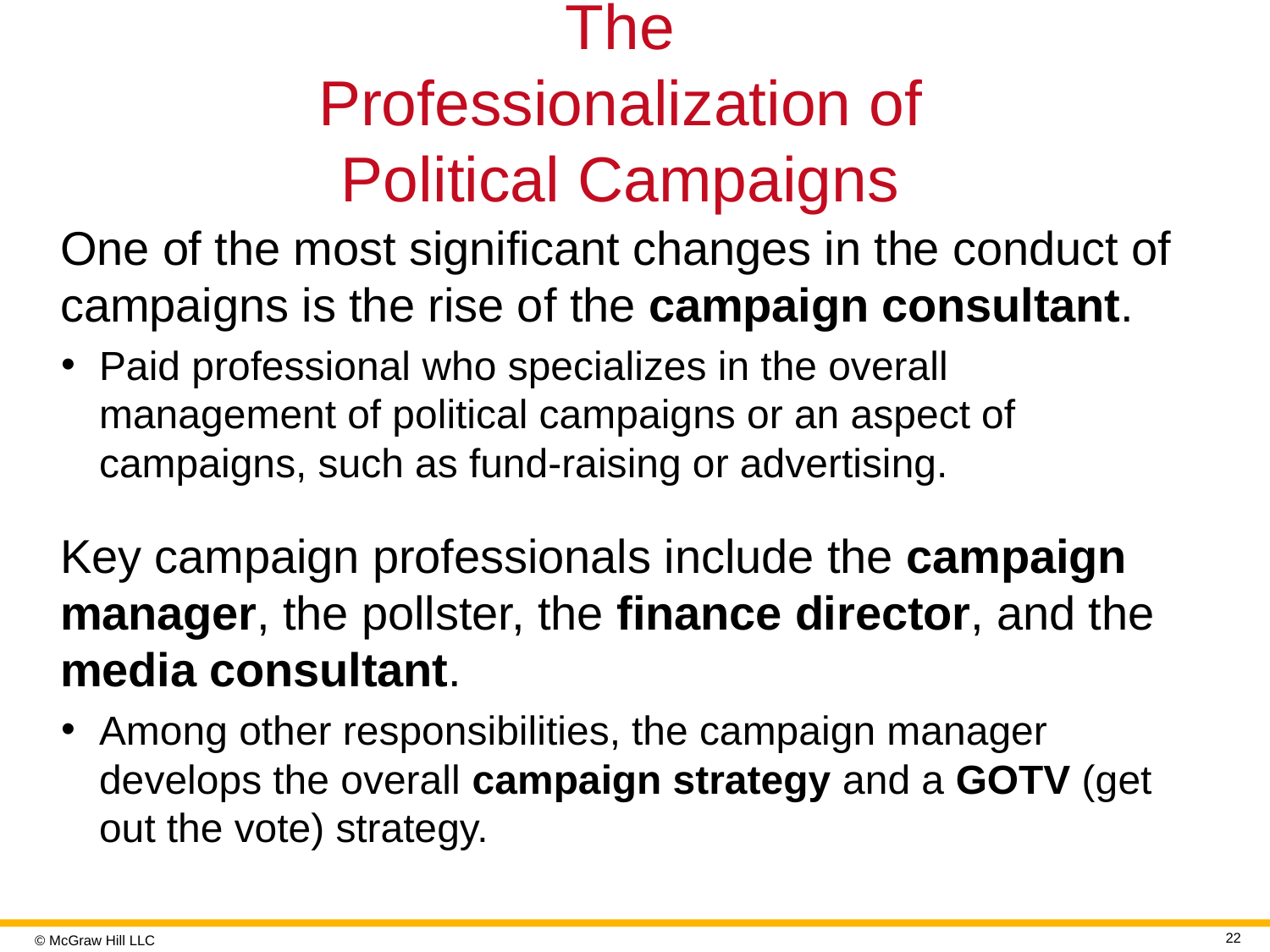

# The Professionalization of Political Campaigns
One of the most significant changes in the conduct of campaigns is the rise of the campaign consultant.
Paid professional who specializes in the overall management of political campaigns or an aspect of campaigns, such as fund-raising or advertising.
Key campaign professionals include the campaign manager, the pollster, the finance director, and the media consultant.
Among other responsibilities, the campaign manager develops the overall campaign strategy and a GOTV (get out the vote) strategy.
22